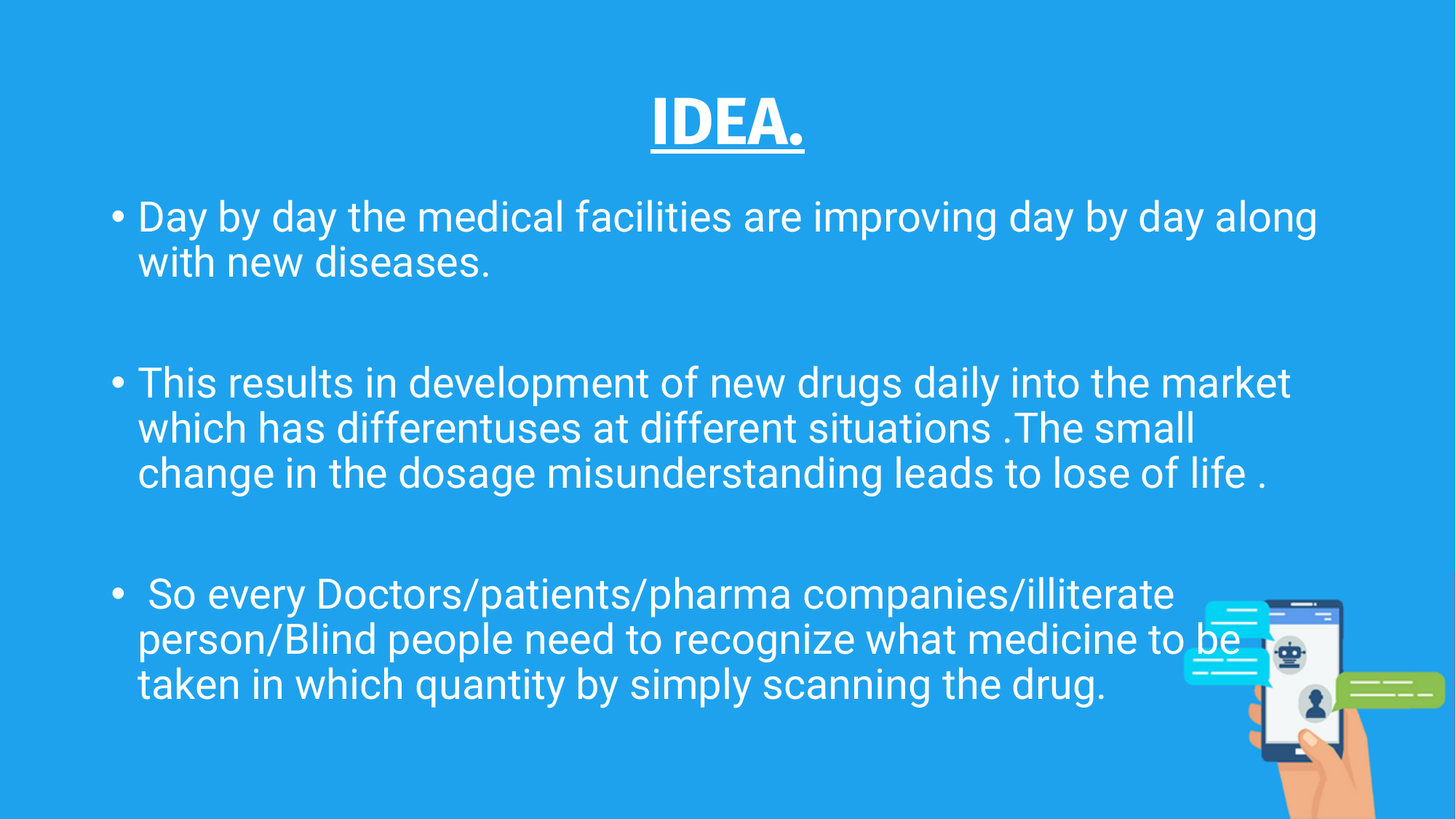

# IDEA.
Day by day the medical facilities are improving day by day along with new diseases.

This results in development of new drugs daily into the market which has differentuses at different situations .The small change in the dosage misunderstanding leads to lose of life .

 So every Doctors/patients/pharma companies/illiterate person/Blind people need to recognize what medicine to be taken in which quantity by simply scanning the drug.